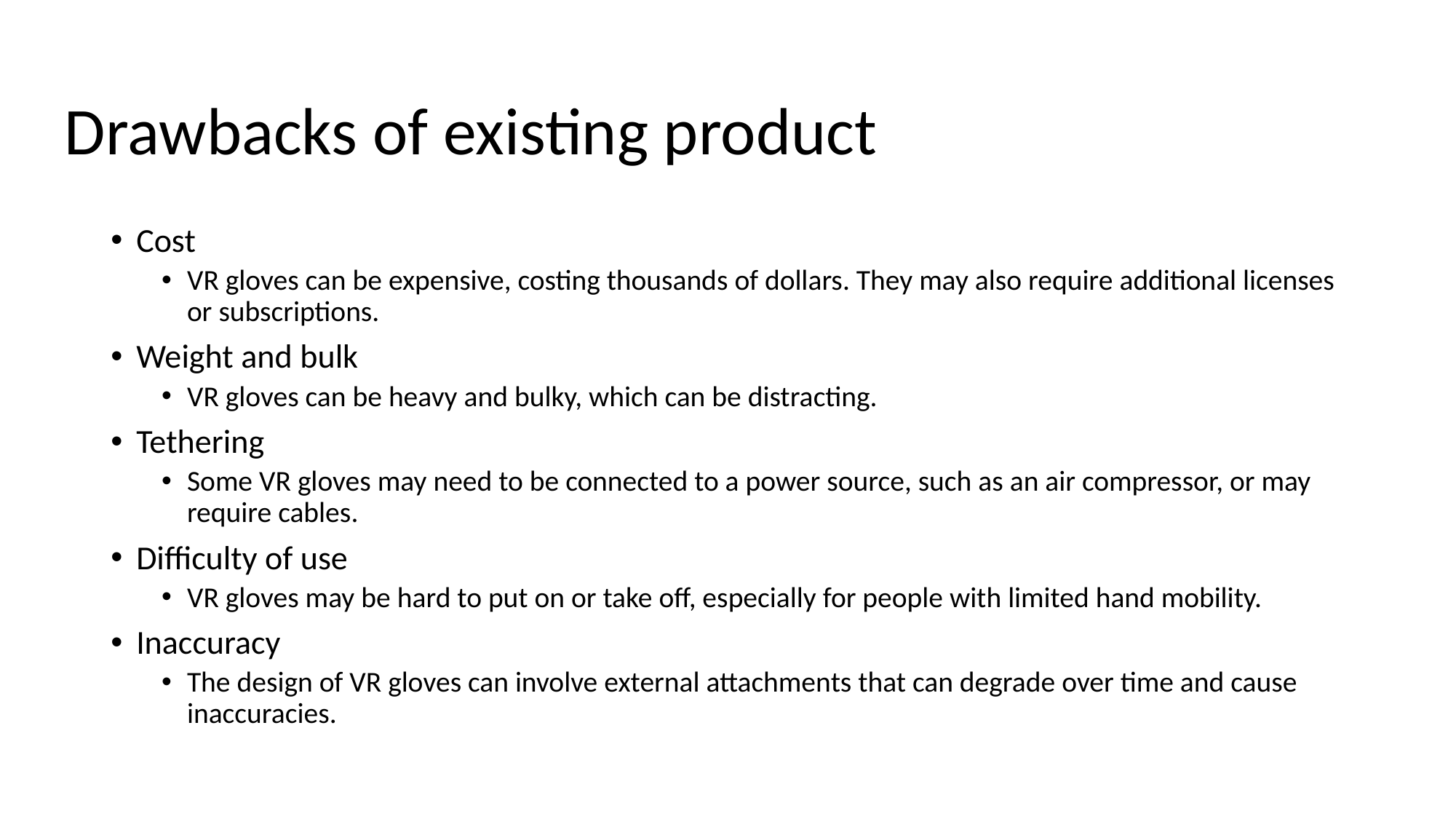

# Drawbacks of existing product
Cost
VR gloves can be expensive, costing thousands of dollars. They may also require additional licenses or subscriptions.
Weight and bulk
VR gloves can be heavy and bulky, which can be distracting.
Tethering
Some VR gloves may need to be connected to a power source, such as an air compressor, or may require cables.
Difficulty of use
VR gloves may be hard to put on or take off, especially for people with limited hand mobility.
Inaccuracy
The design of VR gloves can involve external attachments that can degrade over time and cause inaccuracies.